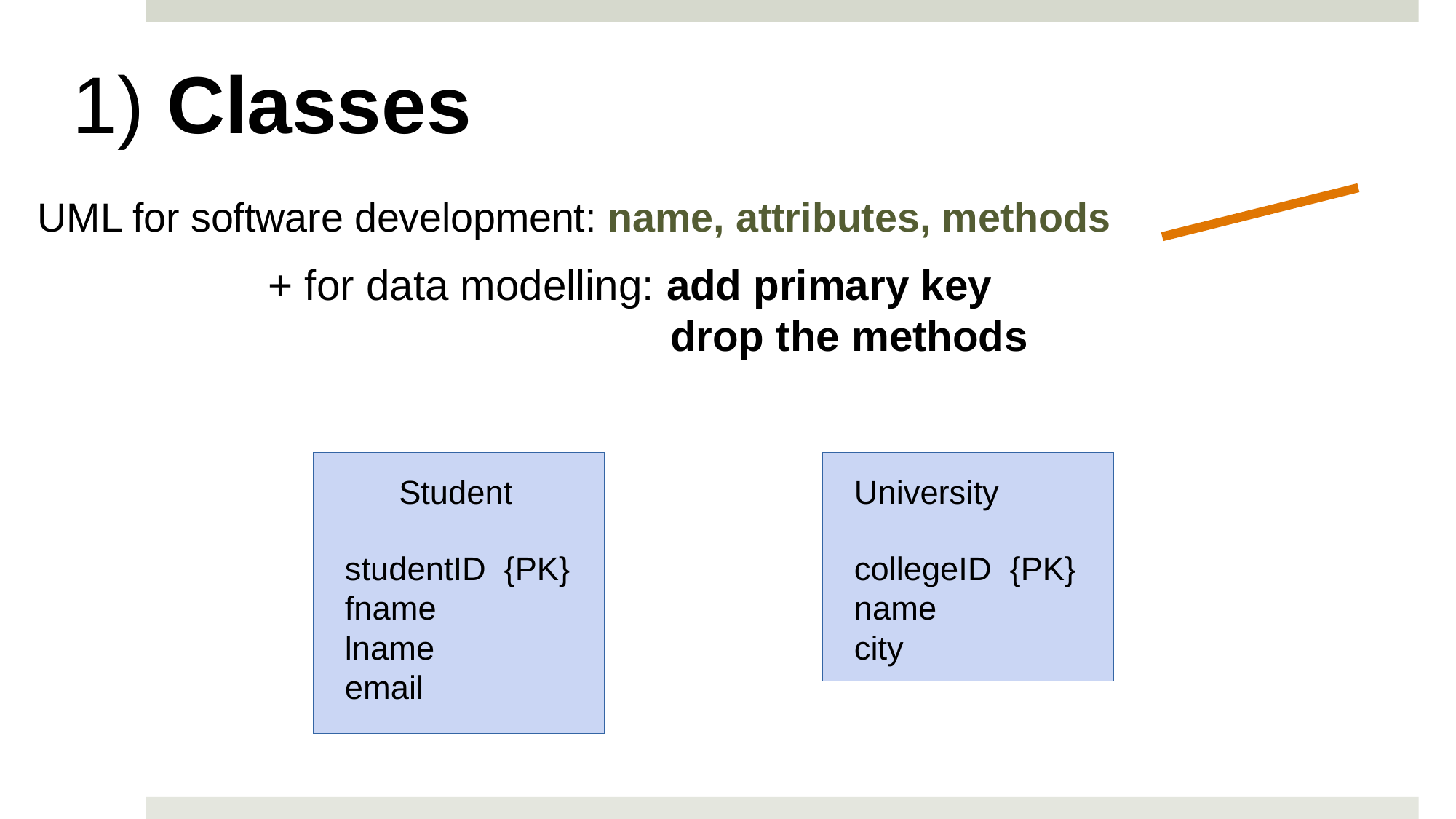

1) Classes
UML for software development: name, attributes, methods
+ for data modelling: add primary key
                                  drop the methods

University
Student

studentID  {PK}
fname
lname
email
collegeID  {PK}
name
city